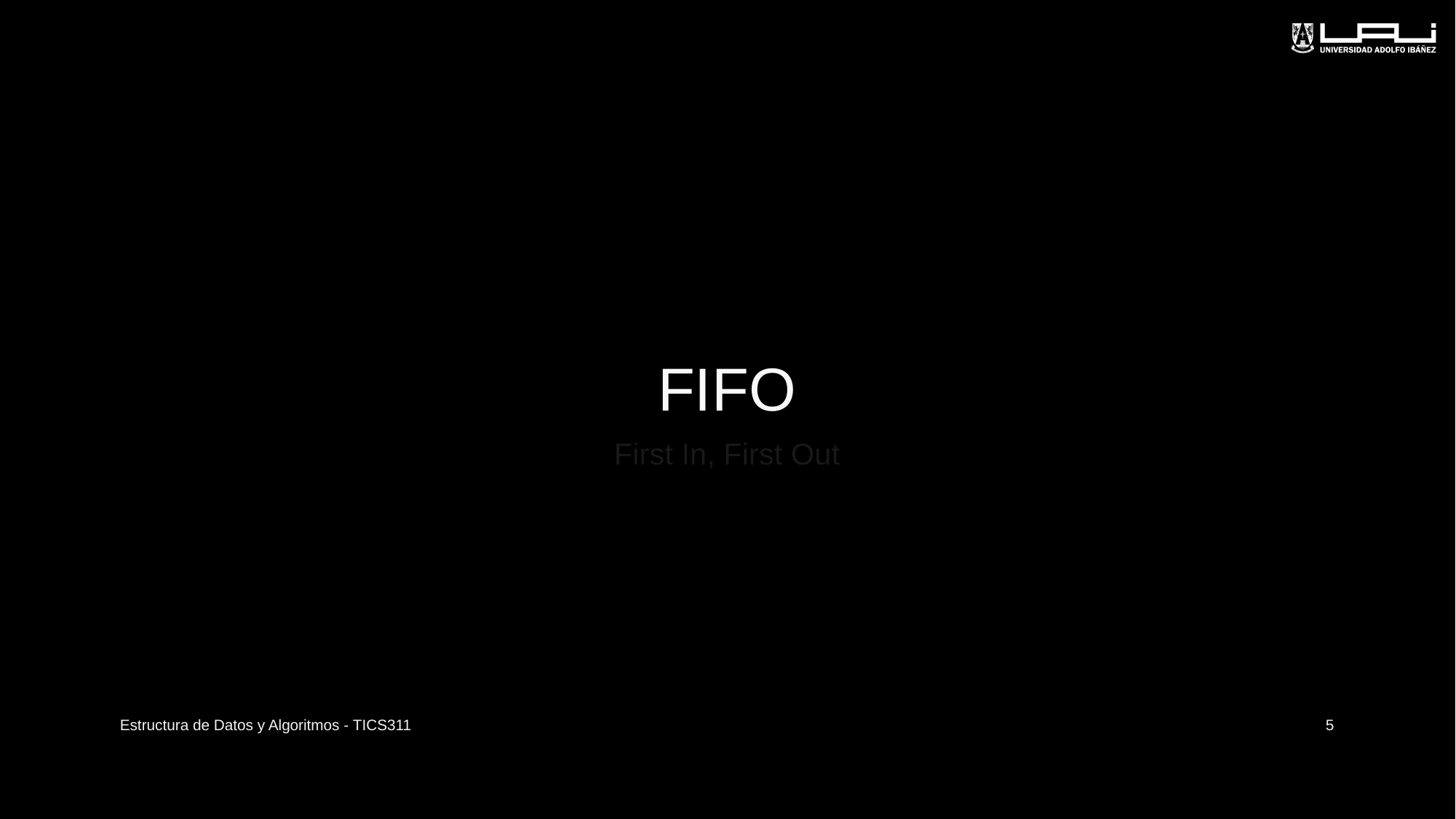

# FIFO
First In, First Out
Estructura de Datos y Algoritmos - TICS311
5